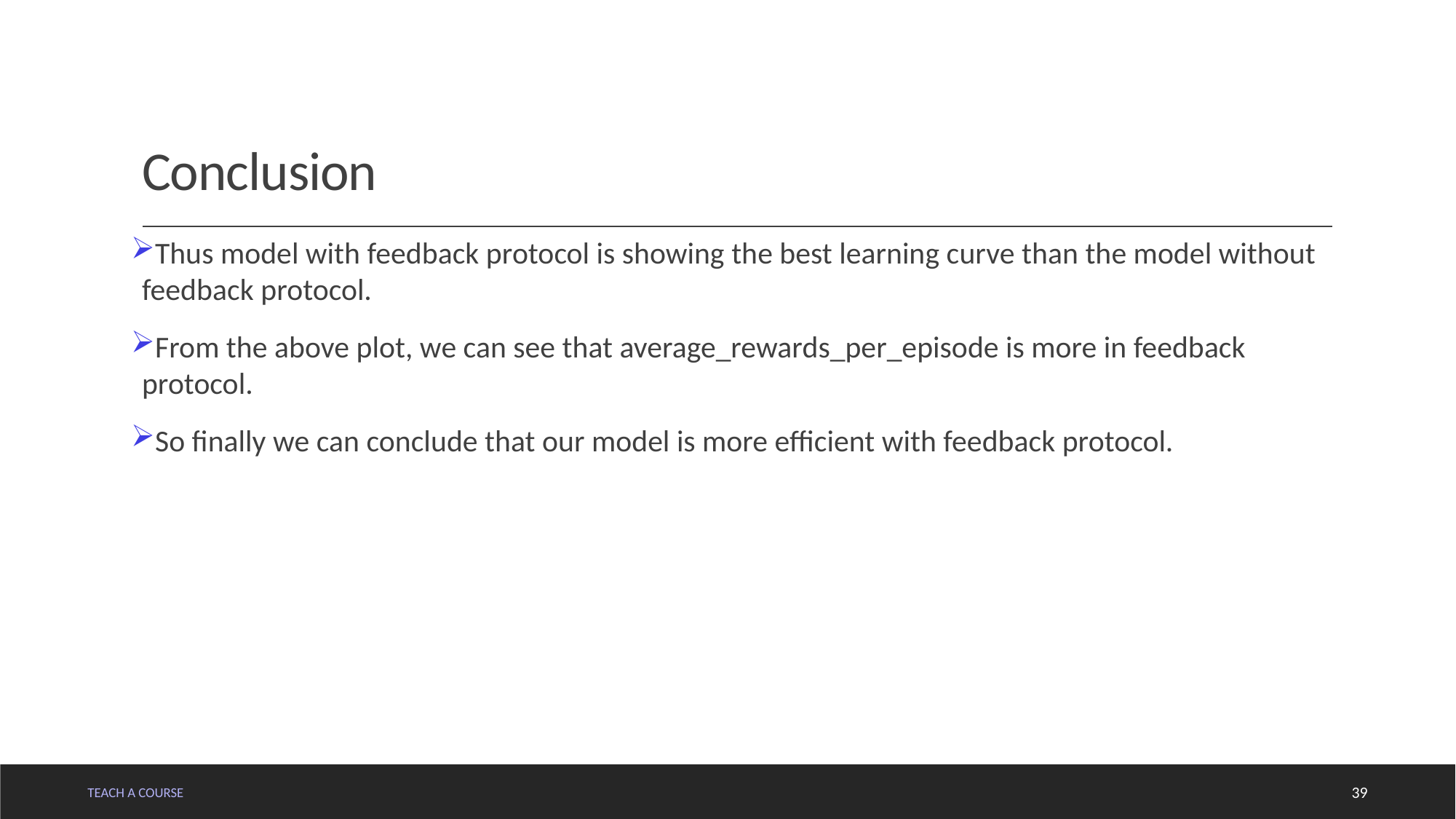

# Conclusion
Thus model with feedback protocol is showing the best learning curve than the model without feedback protocol.
From the above plot, we can see that average_rewards_per_episode is more in feedback protocol.
So finally we can conclude that our model is more efficient with feedback protocol.
TEACH A COURSE
39